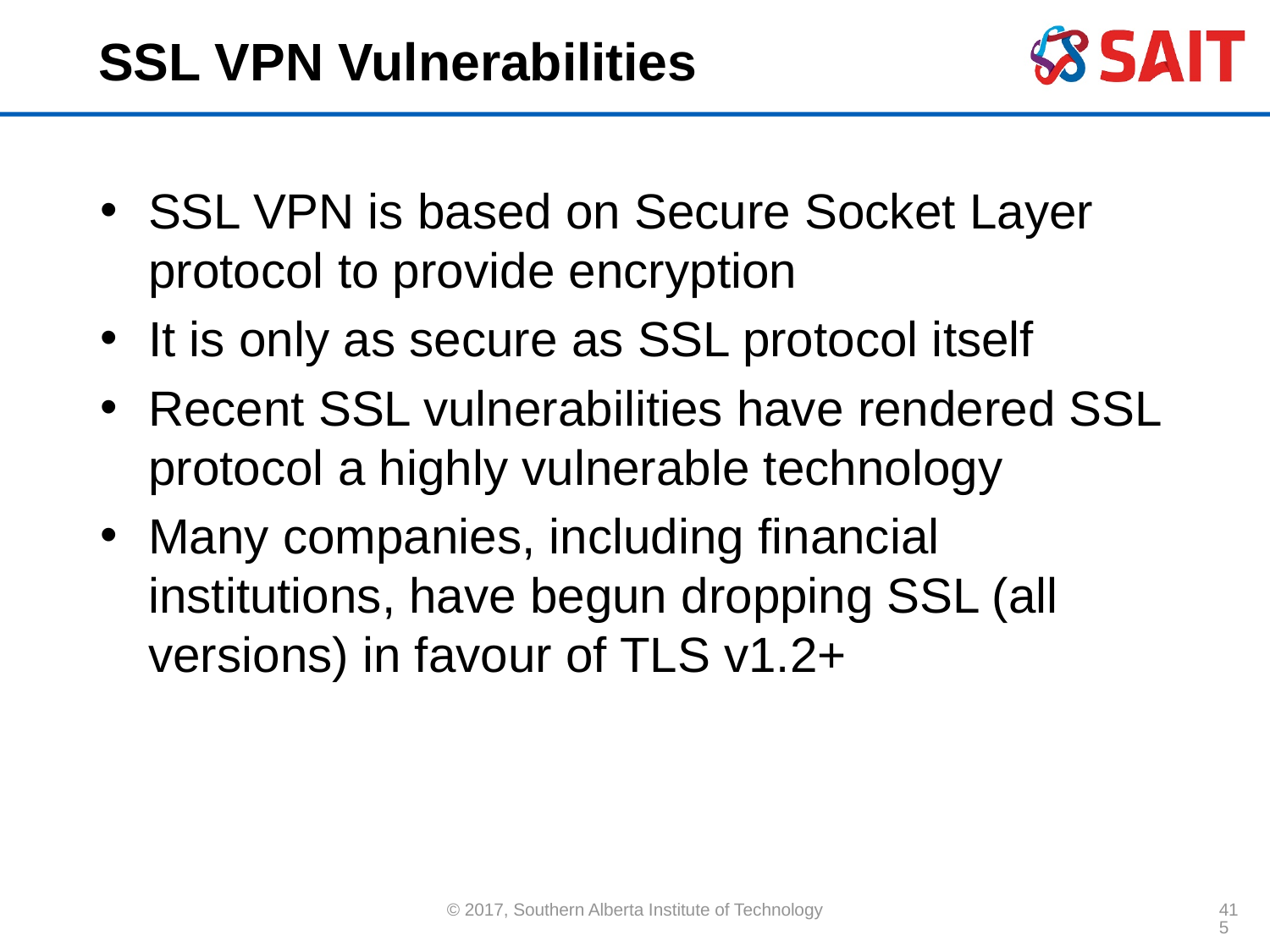

# SSL VPN Vulnerabilities
SSL VPN is based on Secure Socket Layer protocol to provide encryption
It is only as secure as SSL protocol itself
Recent SSL vulnerabilities have rendered SSL protocol a highly vulnerable technology
Many companies, including financial institutions, have begun dropping SSL (all versions) in favour of TLS v1.2+